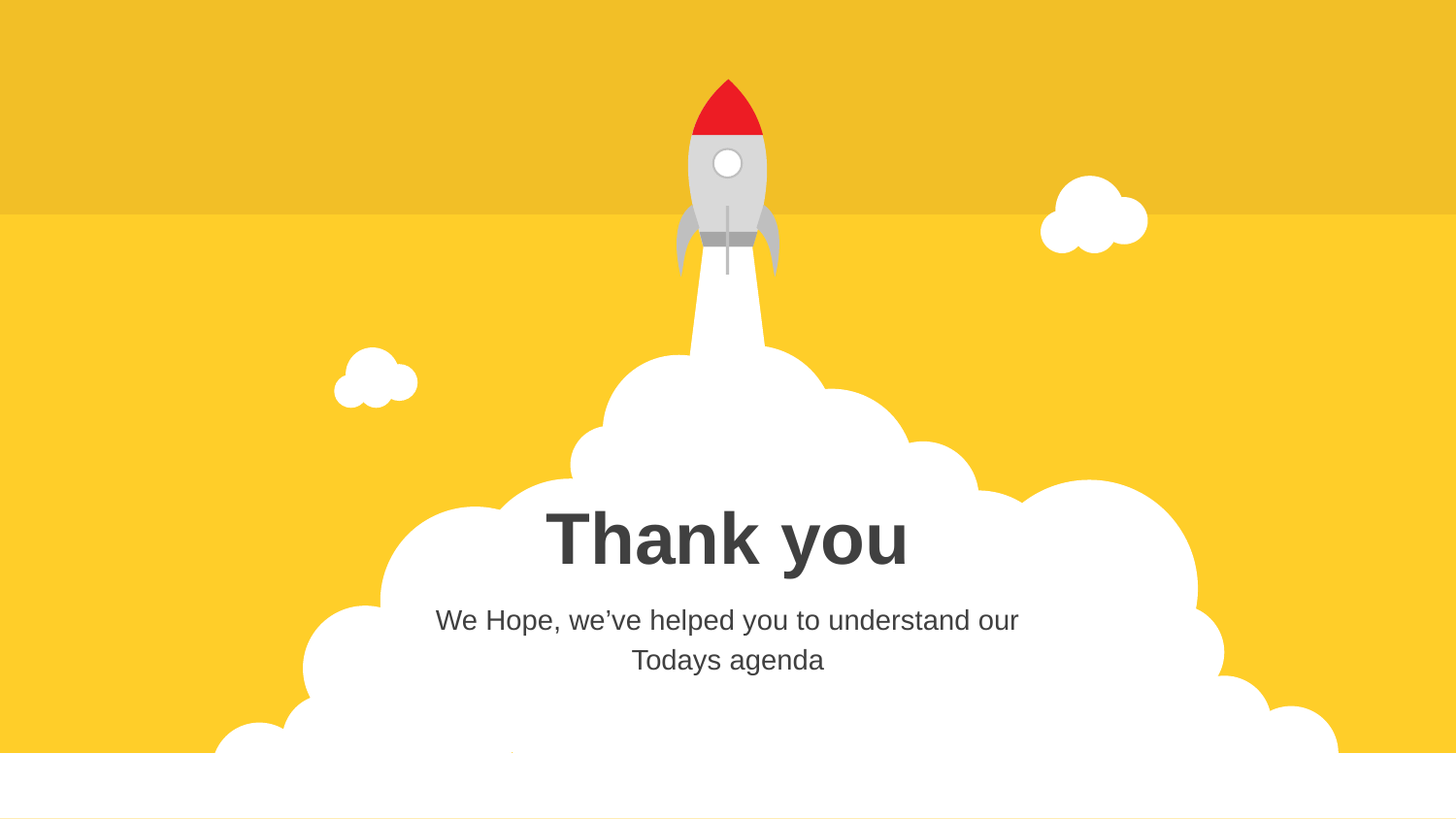

Thank you
We Hope, we’ve helped you to understand our
Todays agenda